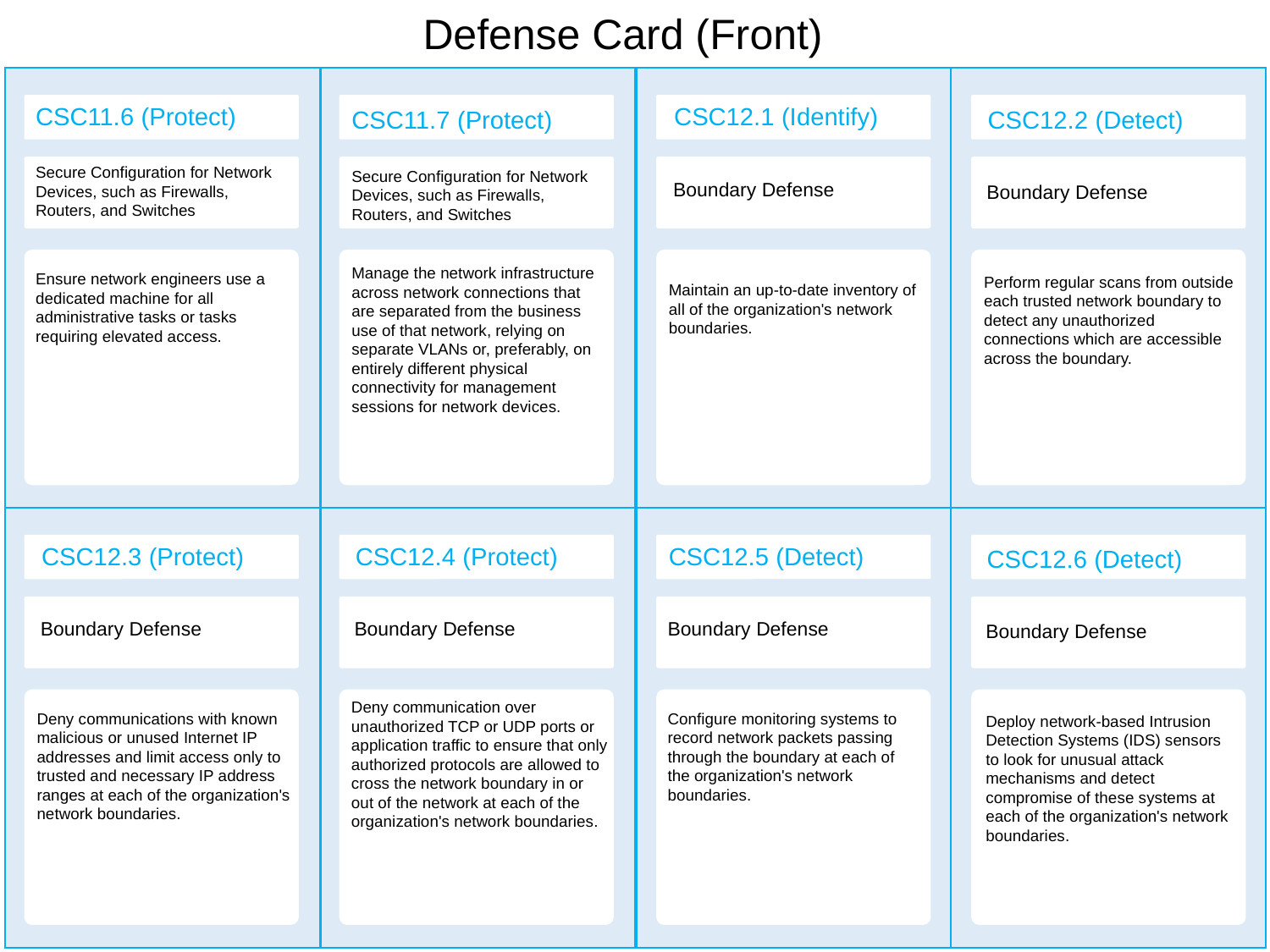

Defense Card (Front)

CSC11.6 (Protect)

CSC12.1 (Identify)
CSC12.2 (Detect)
CSC11.7 (Protect)
Secure Configuration for Network Devices, such as Firewalls, Routers, and Switches

Secure Configuration for Network Devices, such as Firewalls, Routers, and Switches
Boundary Defense
Boundary Defense

Manage the network infrastructure across network connections that are separated from the business use of that network, relying on separate VLANs or, preferably, on entirely different physical connectivity for management sessions for network devices.
Ensure network engineers use a dedicated machine for all administrative tasks or tasks requiring elevated access.
Perform regular scans from outside each trusted network boundary to detect any unauthorized connections which are accessible across the boundary.
Maintain an up-to-date inventory of all of the organization's network boundaries.

CSC12.3 (Protect)

CSC12.4 (Protect)
CSC12.5 (Detect)

CSC12.6 (Detect)

Boundary Defense
Boundary Defense
Boundary Defense
Boundary Defense

Deny communication over unauthorized TCP or UDP ports or application traffic to ensure that only authorized protocols are allowed to cross the network boundary in or out of the network at each of the organization's network boundaries.
Deny communications with known malicious or unused Internet IP addresses and limit access only to trusted and necessary IP address ranges at each of the organization's network boundaries.
Configure monitoring systems to record network packets passing through the boundary at each of the organization's network boundaries.
Deploy network-based Intrusion Detection Systems (IDS) sensors to look for unusual attack mechanisms and detect compromise of these systems at each of the organization's network boundaries.